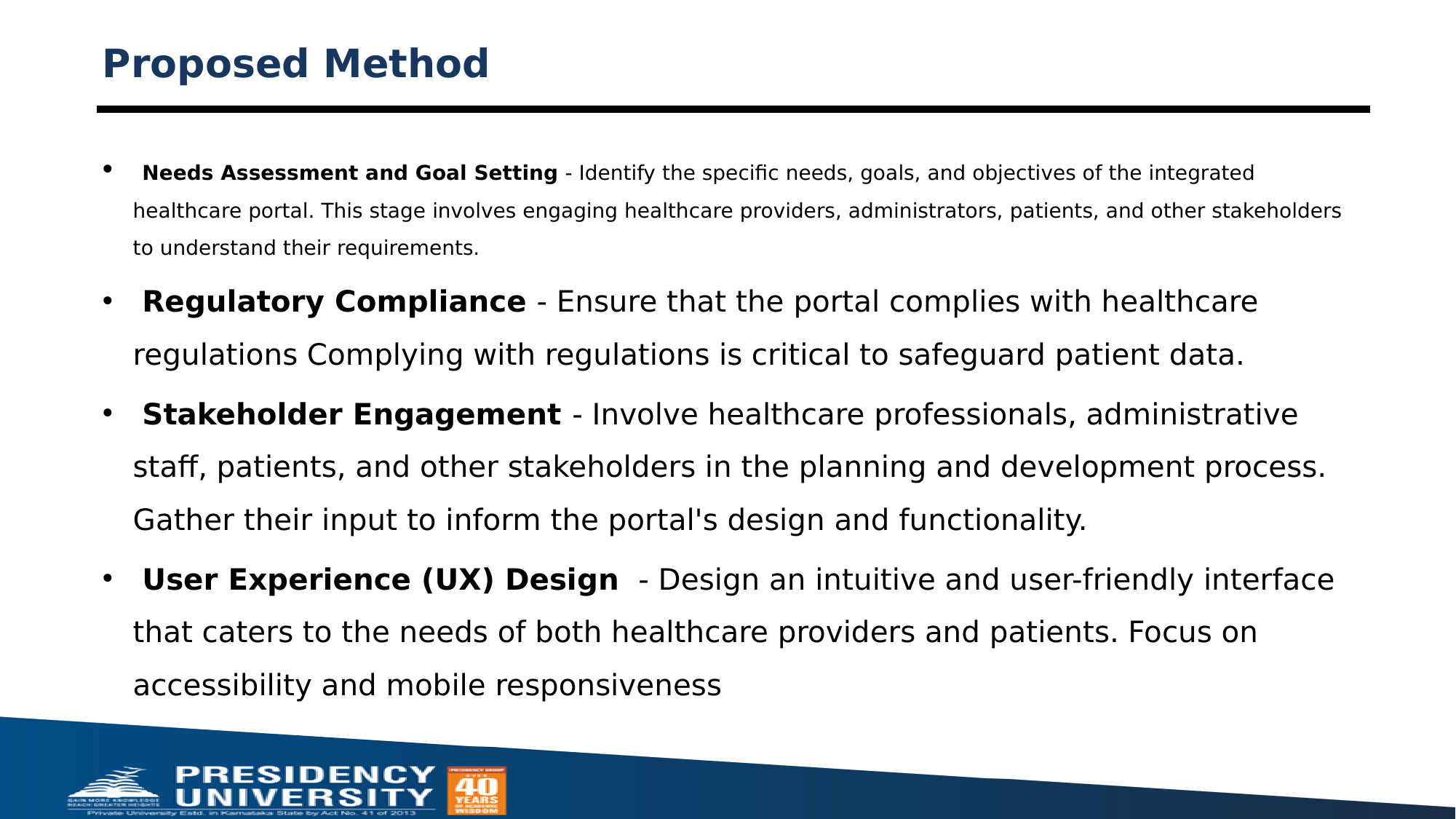

# Proposed Method
 Needs Assessment and Goal Setting - Identify the specific needs, goals, and objectives of the integrated healthcare portal. This stage involves engaging healthcare providers, administrators, patients, and other stakeholders to understand their requirements.
 Regulatory Compliance - Ensure that the portal complies with healthcare regulations Complying with regulations is critical to safeguard patient data.
 Stakeholder Engagement - Involve healthcare professionals, administrative staff, patients, and other stakeholders in the planning and development process. Gather their input to inform the portal's design and functionality.
 User Experience (UX) Design  - Design an intuitive and user-friendly interface that caters to the needs of both healthcare providers and patients. Focus on accessibility and mobile responsiveness